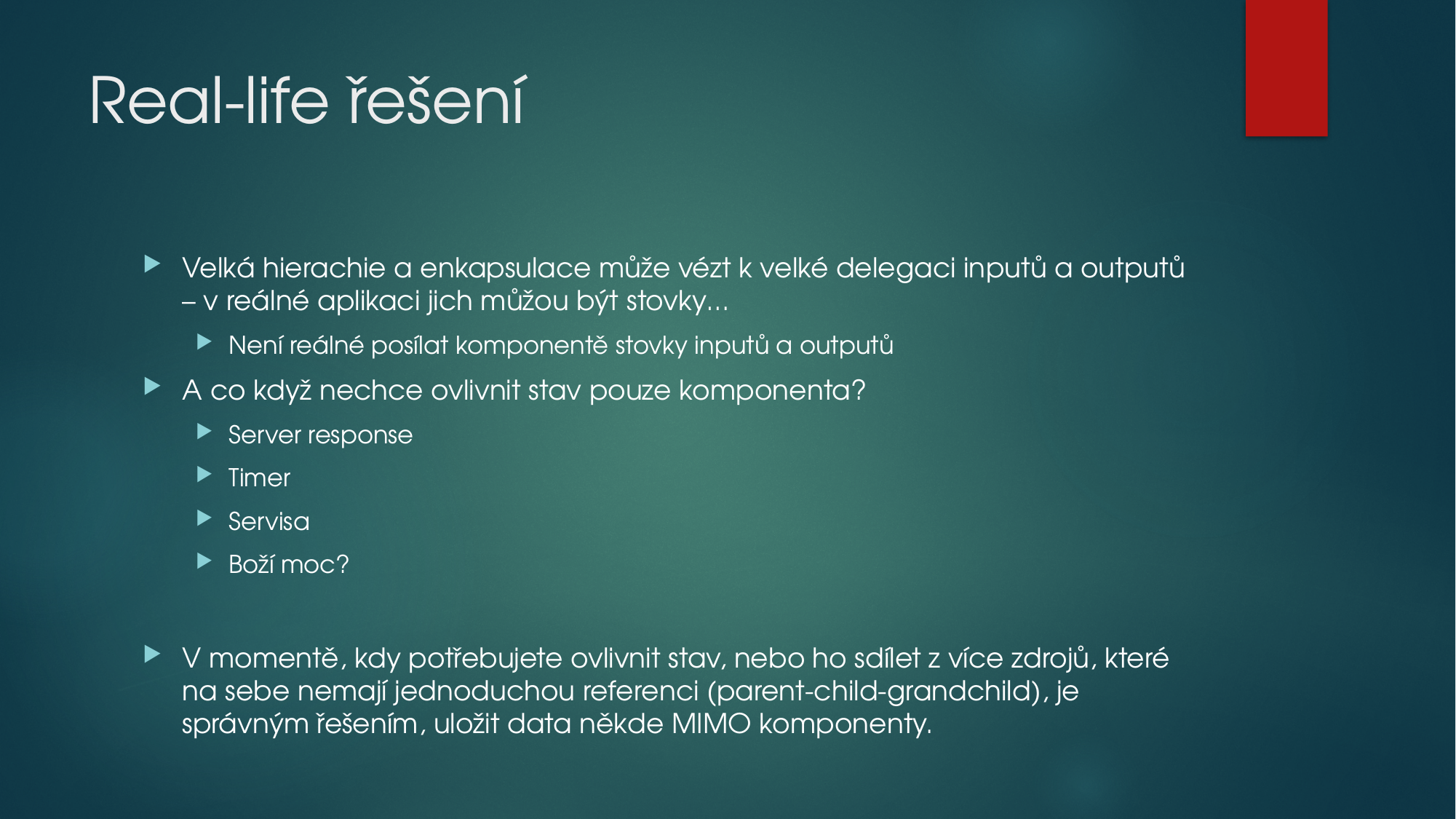

# Real-life řešení
Velká hierachie a enkapsulace může vézt k velké delegaci inputů a outputů – v reálné aplikaci jich můžou být stovky…
Není reálné posílat komponentě stovky inputů a outputů
A co když nechce ovlivnit stav pouze komponenta?
Server response
Timer
Servisa
Boží moc?

V momentě, kdy potřebujete ovlivnit stav, nebo ho sdílet z více zdrojů, které na sebe nemají jednoduchou referenci (parent-child-grandchild), je správným řešením, uložit data někde MIMO komponenty.